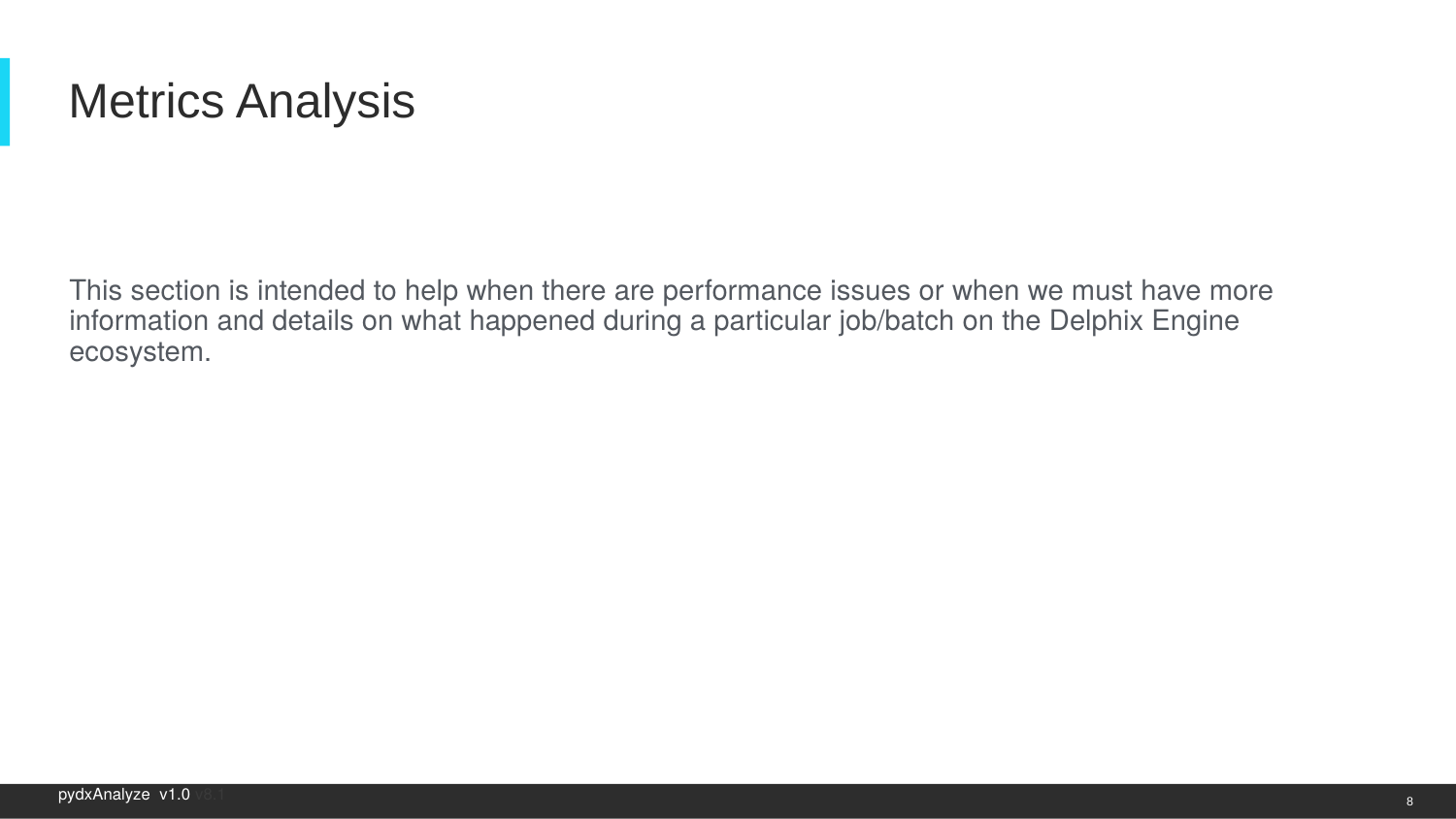

# Metrics Analysis

This section is intended to help when there are performance issues or when we must have more information and details on what happened during a particular job/batch on the Delphix Engine ecosystem.

8